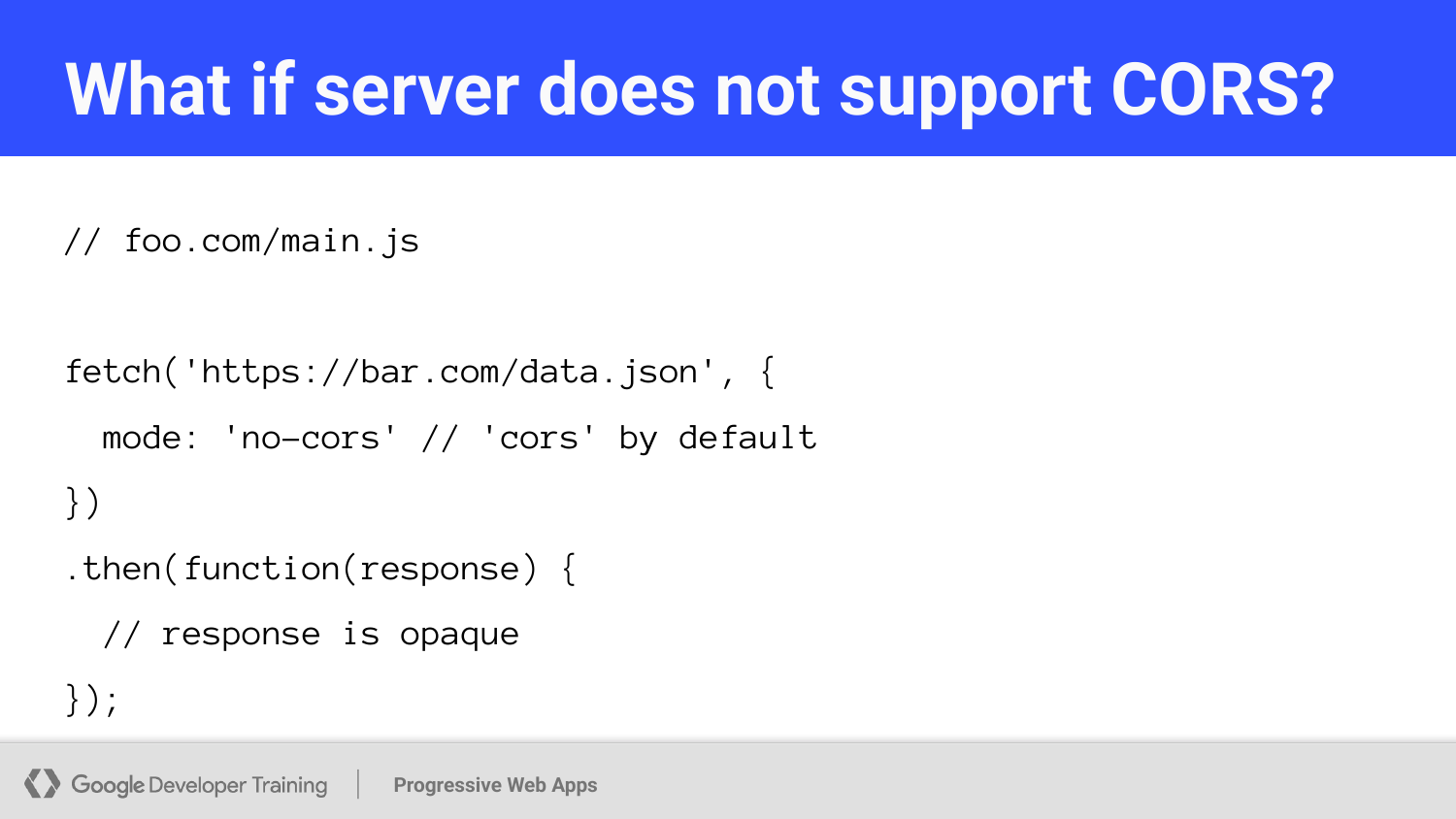

# What if server does not support CORS?
// foo.com/main.js
fetch('https://bar.com/data.json', {
  mode: 'no-cors' // 'cors' by default
})
.then(function(response) {
  // response is opaque
});